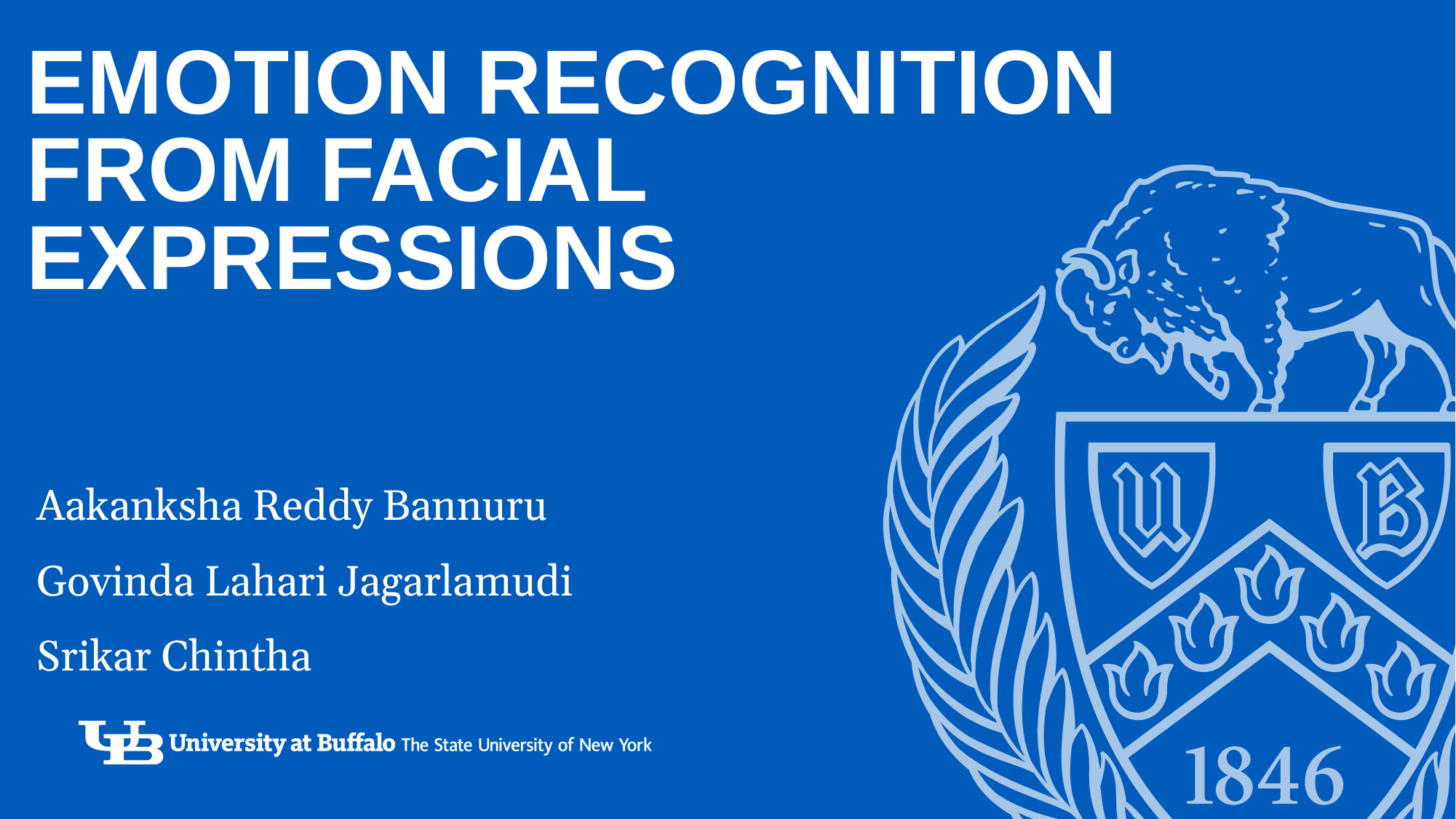

# EMOTION recognition from facial  expressions
 Aakanksha Reddy Bannuru
 Govinda Lahari Jagarlamudi
 Srikar Chintha